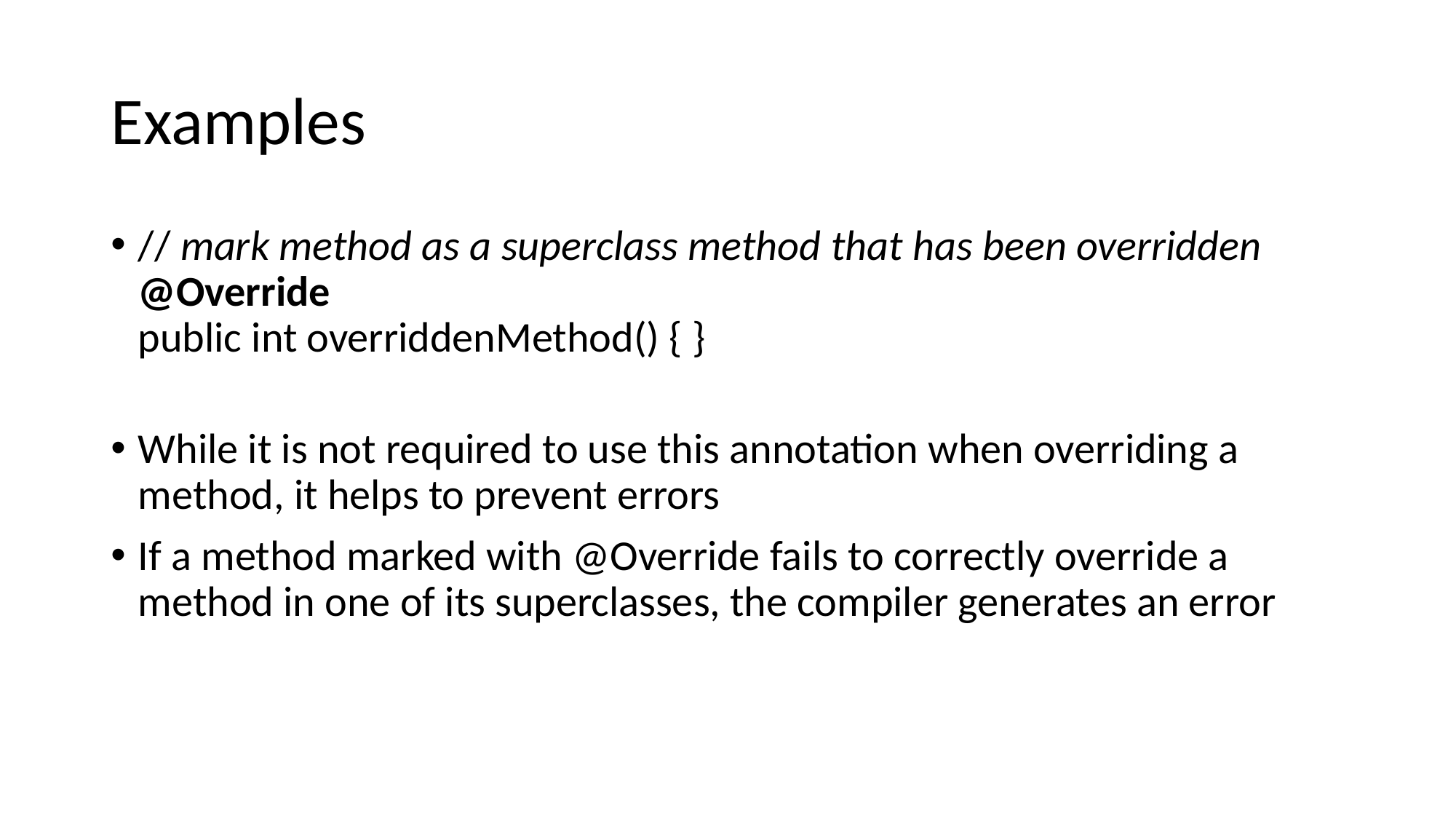

# Examples
// mark method as a superclass method that has been overridden @Override
public int overriddenMethod() { }
While it is not required to use this annotation when overriding a method, it helps to prevent errors
If a method marked with @Override fails to correctly override a method in one of its superclasses, the compiler generates an error